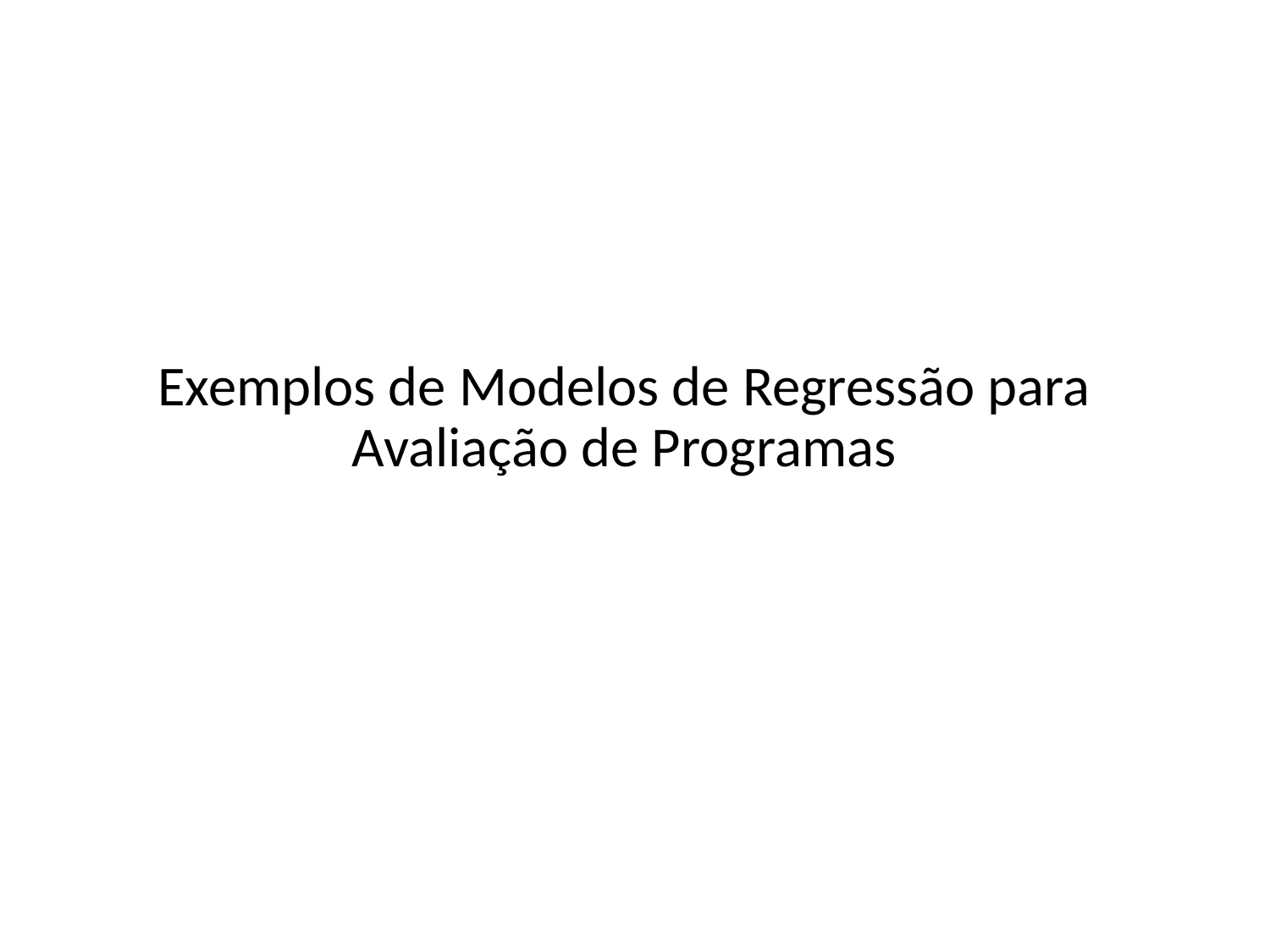

# Exemplos de Modelos de Regressão para Avaliação de Programas